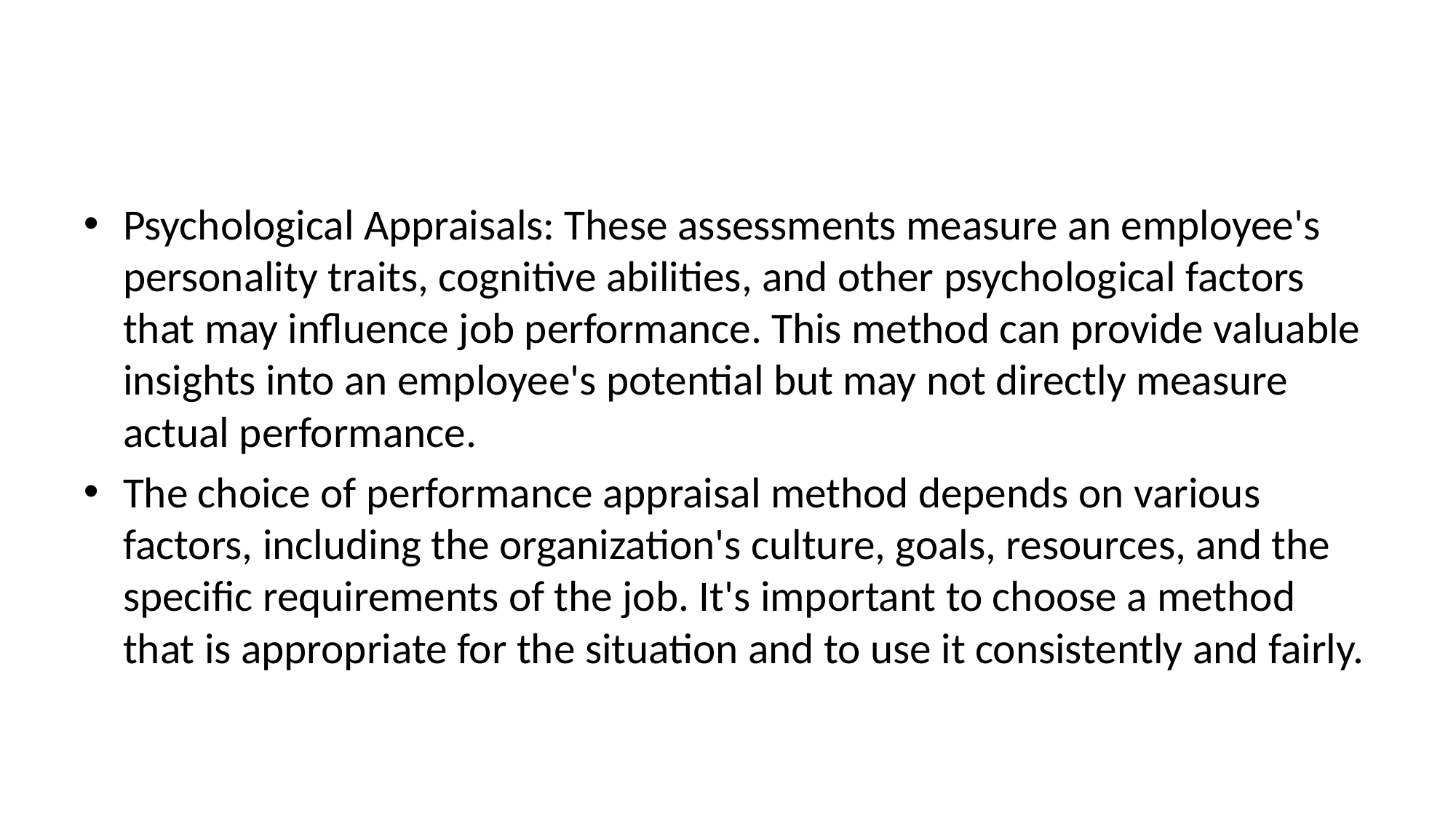

#
Psychological Appraisals: These assessments measure an employee's personality traits, cognitive abilities, and other psychological factors that may influence job performance. This method can provide valuable insights into an employee's potential but may not directly measure actual performance.
The choice of performance appraisal method depends on various factors, including the organization's culture, goals, resources, and the specific requirements of the job. It's important to choose a method that is appropriate for the situation and to use it consistently and fairly.